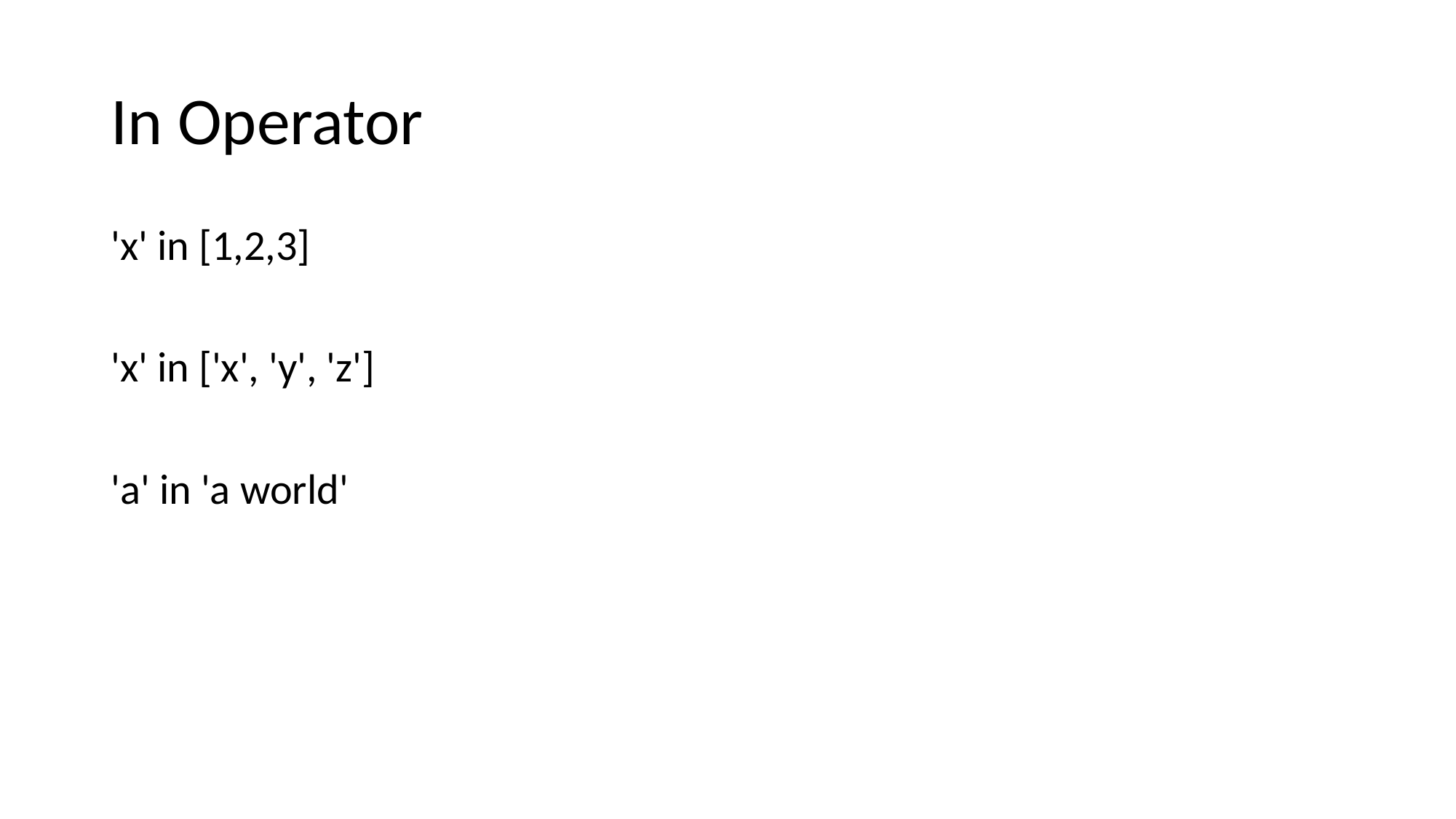

# In Operator
'x' in [1,2,3]

'x' in ['x', 'y', 'z']

'a' in 'a world'